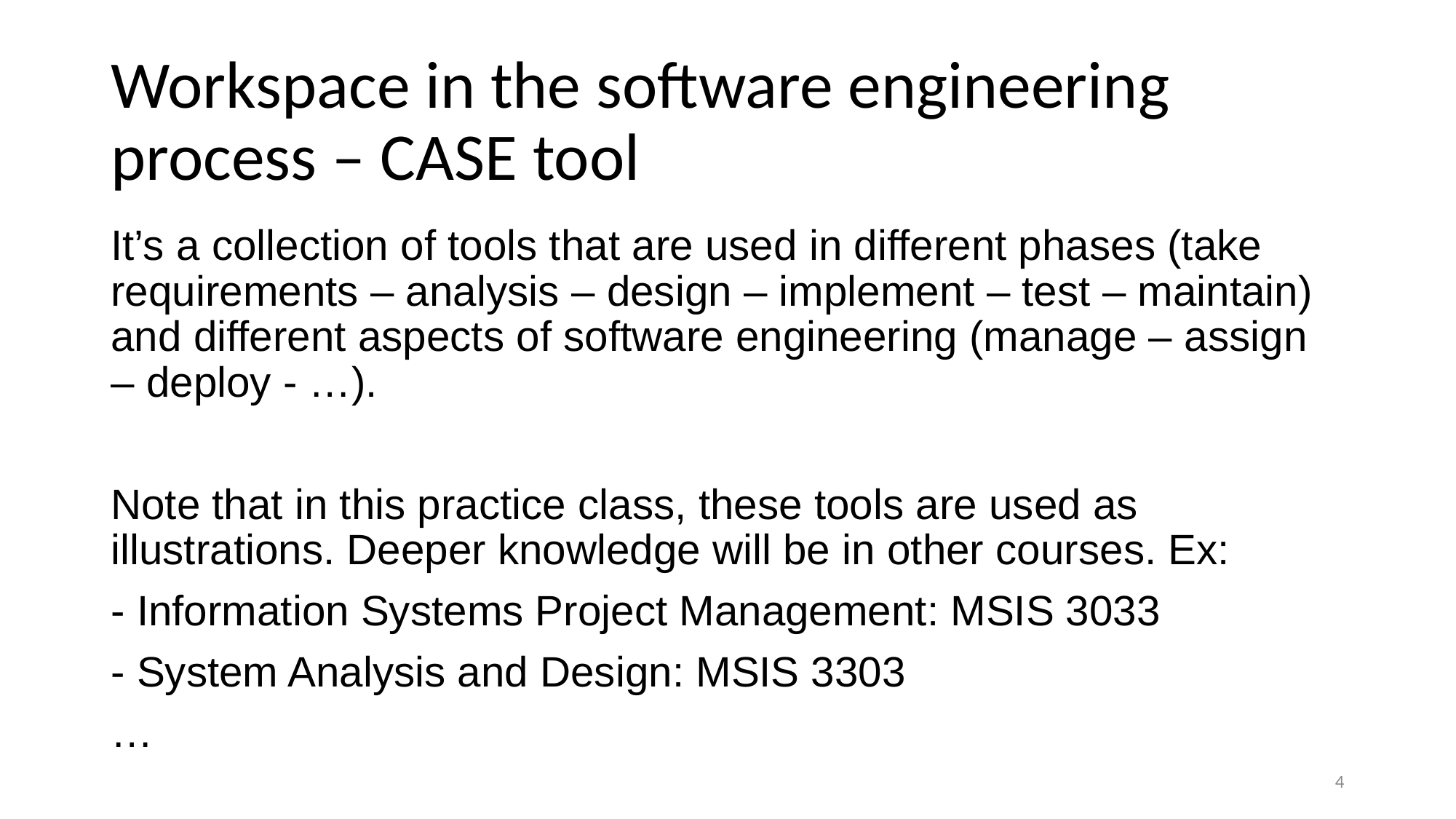

# Workspace in the software engineering process – CASE tool
It’s a collection of tools that are used in different phases (take requirements – analysis – design – implement – test – maintain) and different aspects of software engineering (manage – assign – deploy - …).

Note that in this practice class, these tools are used as illustrations. Deeper knowledge will be in other courses. Ex:
- Information Systems Project Management: MSIS 3033
- System Analysis and Design: MSIS 3303
…
4